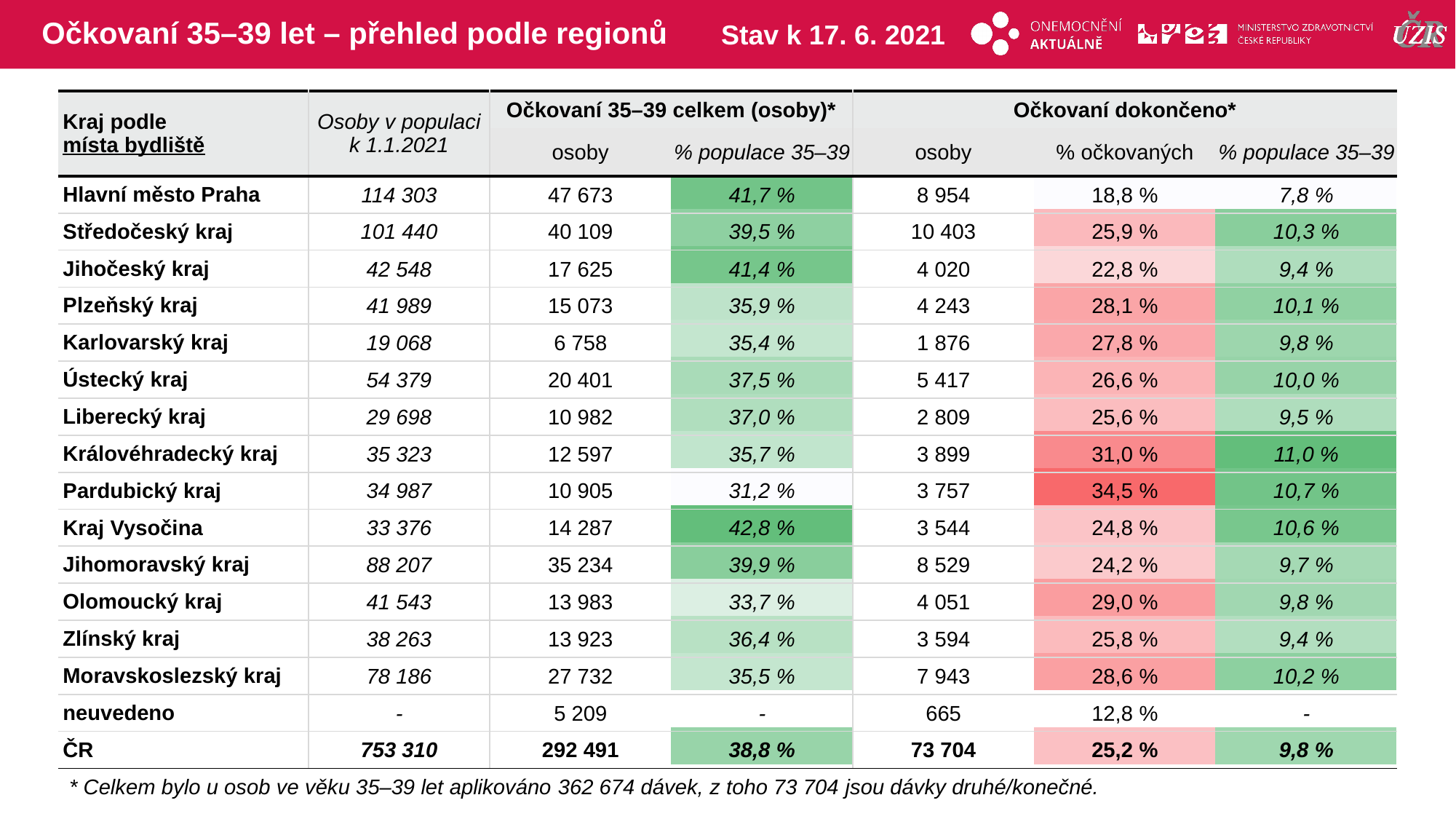

# Očkovaní 35–39 let – přehled podle regionů
Stav k 17. 6. 2021
| Kraj podle místa bydliště | Osoby v populaci k 1.1.2021 | Očkovaní 35–39 celkem (osoby)\* |  | Očkovaní dokončeno\* |  |  |
| --- | --- | --- | --- | --- | --- | --- |
|  |  | osoby | % populace 35–39 | osoby | % očkovaných | % populace 35–39 |
| Hlavní město Praha | 114 303 | 47 673 | 41,7 % | 8 954 | 18,8 % | 7,8 % |
| Středočeský kraj | 101 440 | 40 109 | 39,5 % | 10 403 | 25,9 % | 10,3 % |
| Jihočeský kraj | 42 548 | 17 625 | 41,4 % | 4 020 | 22,8 % | 9,4 % |
| Plzeňský kraj | 41 989 | 15 073 | 35,9 % | 4 243 | 28,1 % | 10,1 % |
| Karlovarský kraj | 19 068 | 6 758 | 35,4 % | 1 876 | 27,8 % | 9,8 % |
| Ústecký kraj | 54 379 | 20 401 | 37,5 % | 5 417 | 26,6 % | 10,0 % |
| Liberecký kraj | 29 698 | 10 982 | 37,0 % | 2 809 | 25,6 % | 9,5 % |
| Královéhradecký kraj | 35 323 | 12 597 | 35,7 % | 3 899 | 31,0 % | 11,0 % |
| Pardubický kraj | 34 987 | 10 905 | 31,2 % | 3 757 | 34,5 % | 10,7 % |
| Kraj Vysočina | 33 376 | 14 287 | 42,8 % | 3 544 | 24,8 % | 10,6 % |
| Jihomoravský kraj | 88 207 | 35 234 | 39,9 % | 8 529 | 24,2 % | 9,7 % |
| Olomoucký kraj | 41 543 | 13 983 | 33,7 % | 4 051 | 29,0 % | 9,8 % |
| Zlínský kraj | 38 263 | 13 923 | 36,4 % | 3 594 | 25,8 % | 9,4 % |
| Moravskoslezský kraj | 78 186 | 27 732 | 35,5 % | 7 943 | 28,6 % | 10,2 % |
| neuvedeno | - | 5 209 | - | 665 | 12,8 % | - |
| ČR | 753 310 | 292 491 | 38,8 % | 73 704 | 25,2 % | 9,8 % |
|  |  |  |  |  |  |
| --- | --- | --- | --- | --- | --- |
|  |  |  |  |  |  |
|  |  |  |  |  |  |
|  |  |  |  |  |  |
|  |  |  |  |  |  |
|  |  |  |  |  |  |
|  |  |  |  |  |  |
|  |  |  |  |  |  |
|  |  |  |  |  |  |
|  |  |  |  |  |  |
|  |  |  |  |  |  |
|  |  |  |  |  |  |
|  |  |  |  |  |  |
|  |  |  |  |  |  |
|  |  |  |  |  |  |
|  |  |  |  |  |  |
* Celkem bylo u osob ve věku 35–39 let aplikováno 362 674 dávek, z toho 73 704 jsou dávky druhé/konečné.